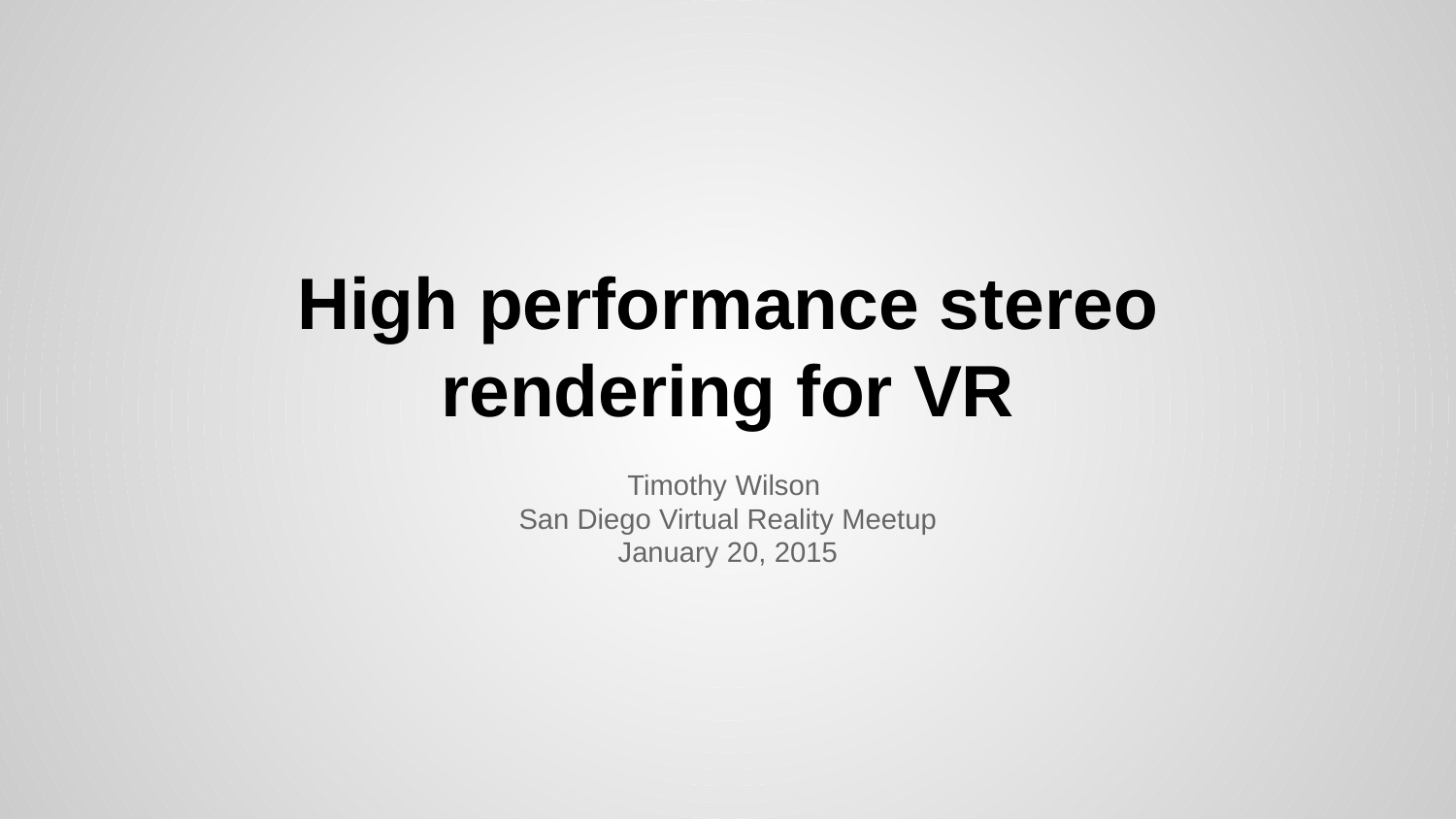

# High performance stereo rendering for VR
Timothy Wilson
San Diego Virtual Reality Meetup
January 20, 2015